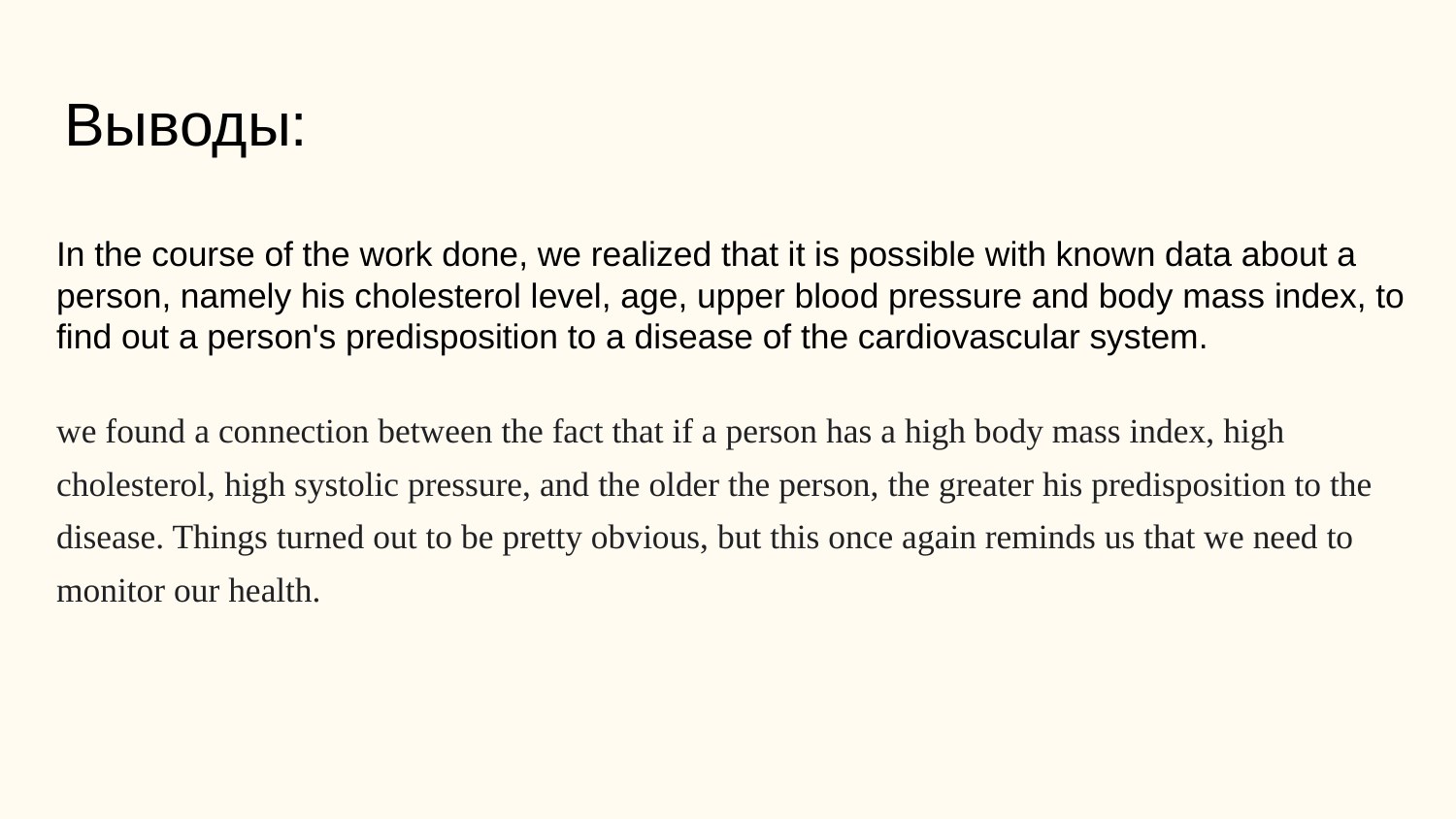

# Выводы:
In the course of the work done, we realized that it is possible with known data about a person, namely his cholesterol level, age, upper blood pressure and body mass index, to find out a person's predisposition to a disease of the cardiovascular system.

we found a connection between the fact that if a person has a high body mass index, high cholesterol, high systolic pressure, and the older the person, the greater his predisposition to the disease. Things turned out to be pretty obvious, but this once again reminds us that we need to monitor our health.